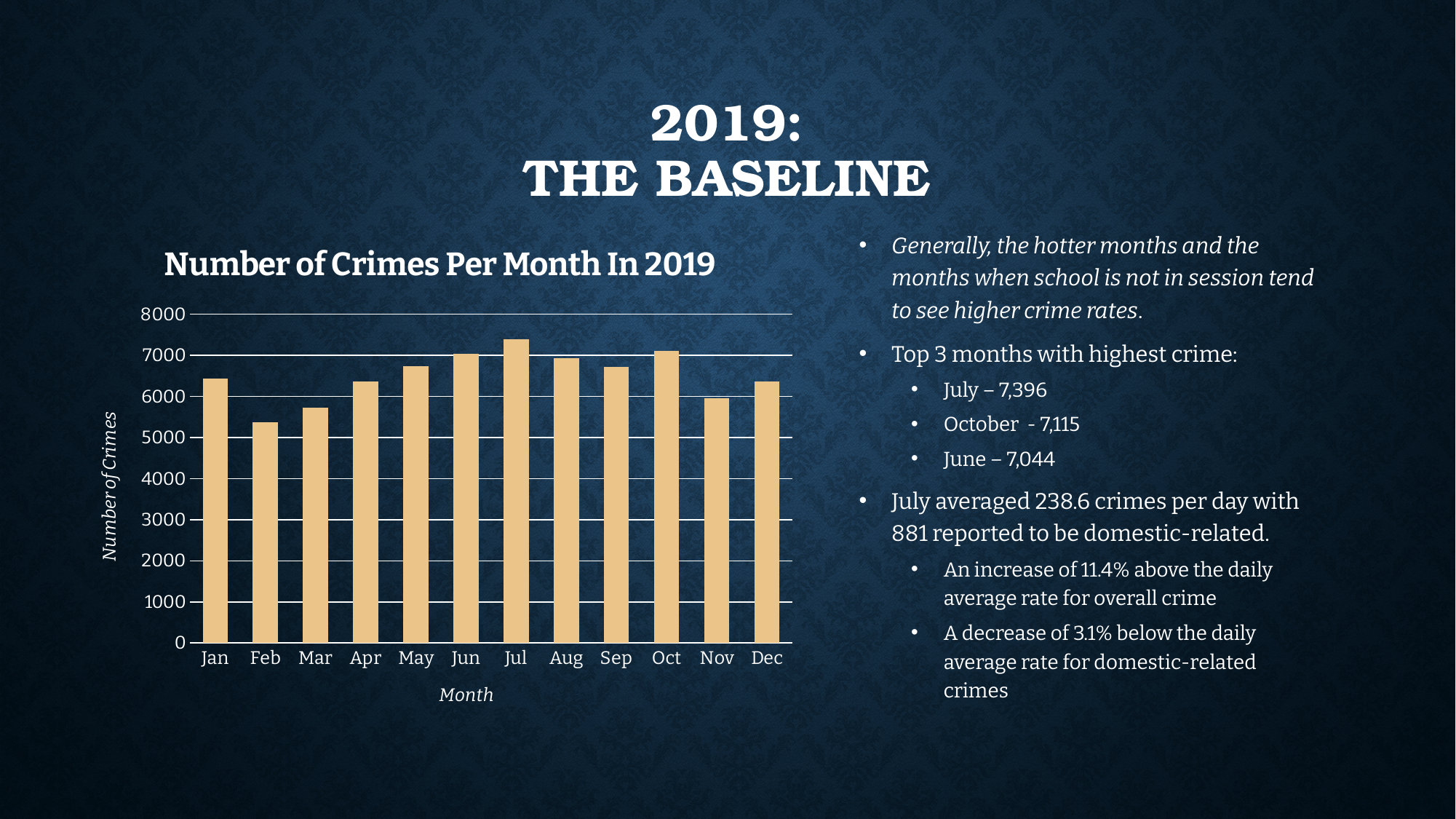

# 2019: The Baseline

### Chart: Number of Crimes Per Month In 2019

| Category |  |
|---|---|
| Jan | 6439.0 |
| Feb | 5381.0 |
| Mar | 5723.0 |
| Apr | 6356.0 |
| May | 6734.0 |
| Jun | 7044.0 |
| Jul | 7396.0 |
| Aug | 6929.0 |
| Sep | 6717.0 |
| Oct | 7115.0 |
| Nov | 5960.0 |
| Dec | 6372.0 |
Generally, the hotter months and the months when school is not in session tend to see higher crime rates.
Top 3 months with highest crime:
July – 7,396
October  - 7,115
June – 7,044
July averaged 238.6 crimes per day with 881 reported to be domestic-related.
An increase of 11.4% above the daily average rate for overall crime
A decrease of 3.1% below the daily average rate for domestic-related crimes